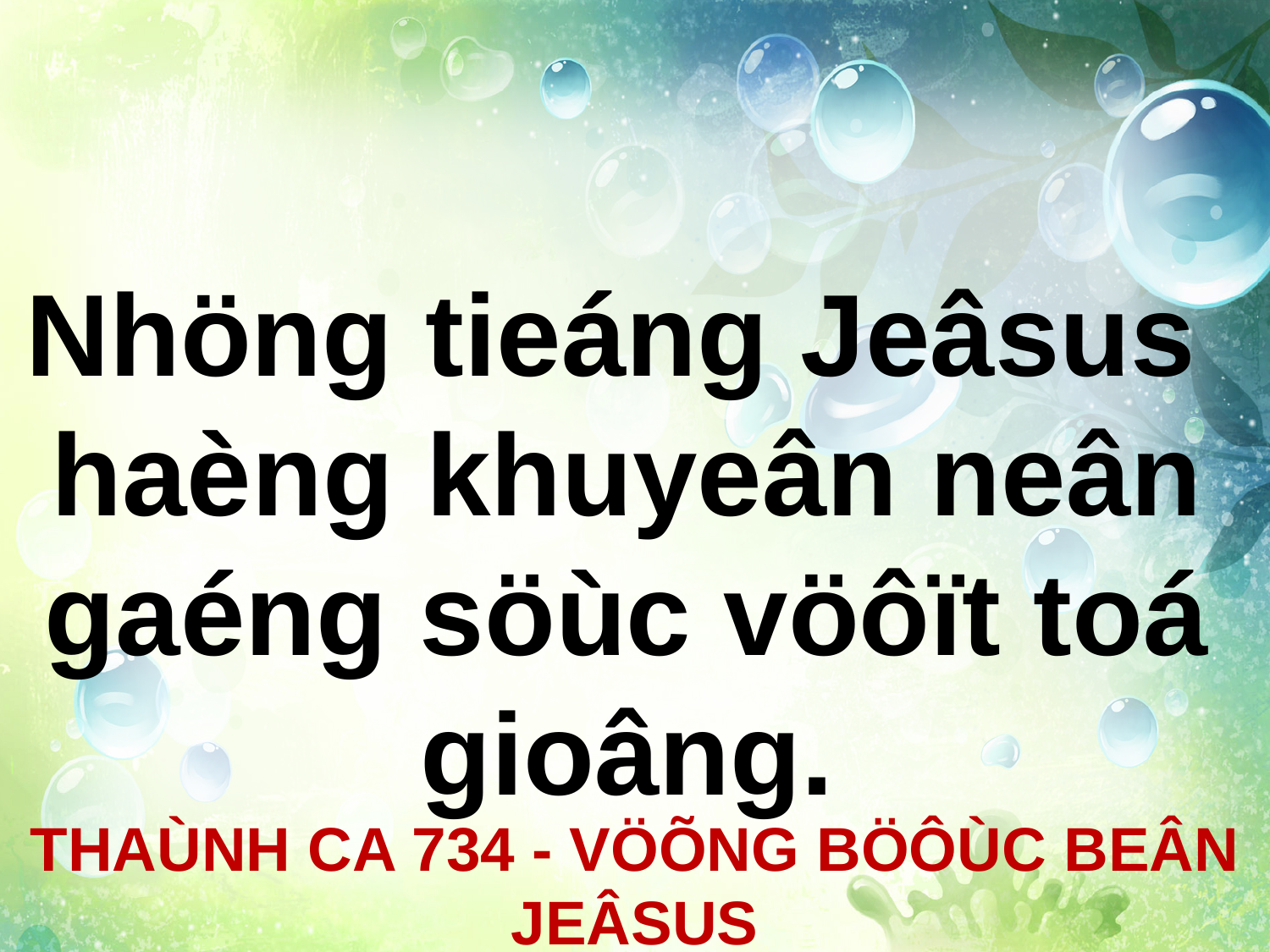

Nhöng tieáng Jeâsus
haèng khuyeân neân gaéng söùc vöôït toá gioâng.
THAÙNH CA 734 - VÖÕNG BÖÔÙC BEÂN JEÂSUS